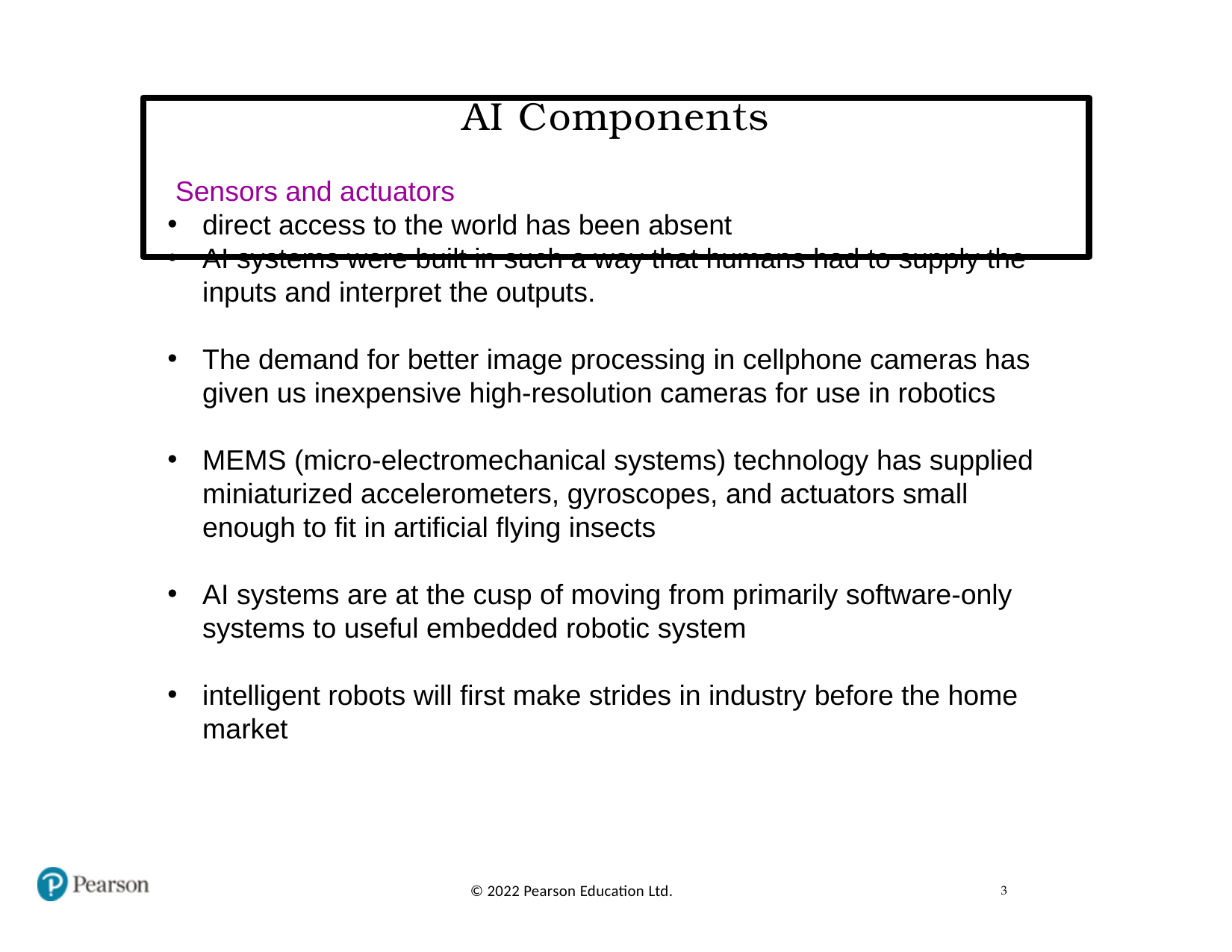

# AI Components
 Sensors and actuators
direct access to the world has been absent
AI systems were built in such a way that humans had to supply the inputs and interpret the outputs.

The demand for better image processing in cellphone cameras has given us inexpensive high-resolution cameras for use in robotics

MEMS (micro-electromechanical systems) technology has supplied miniaturized accelerometers, gyroscopes, and actuators small enough to fit in artificial flying insects

AI systems are at the cusp of moving from primarily software-only systems to useful embedded robotic system

intelligent robots will first make strides in industry before the home market
3